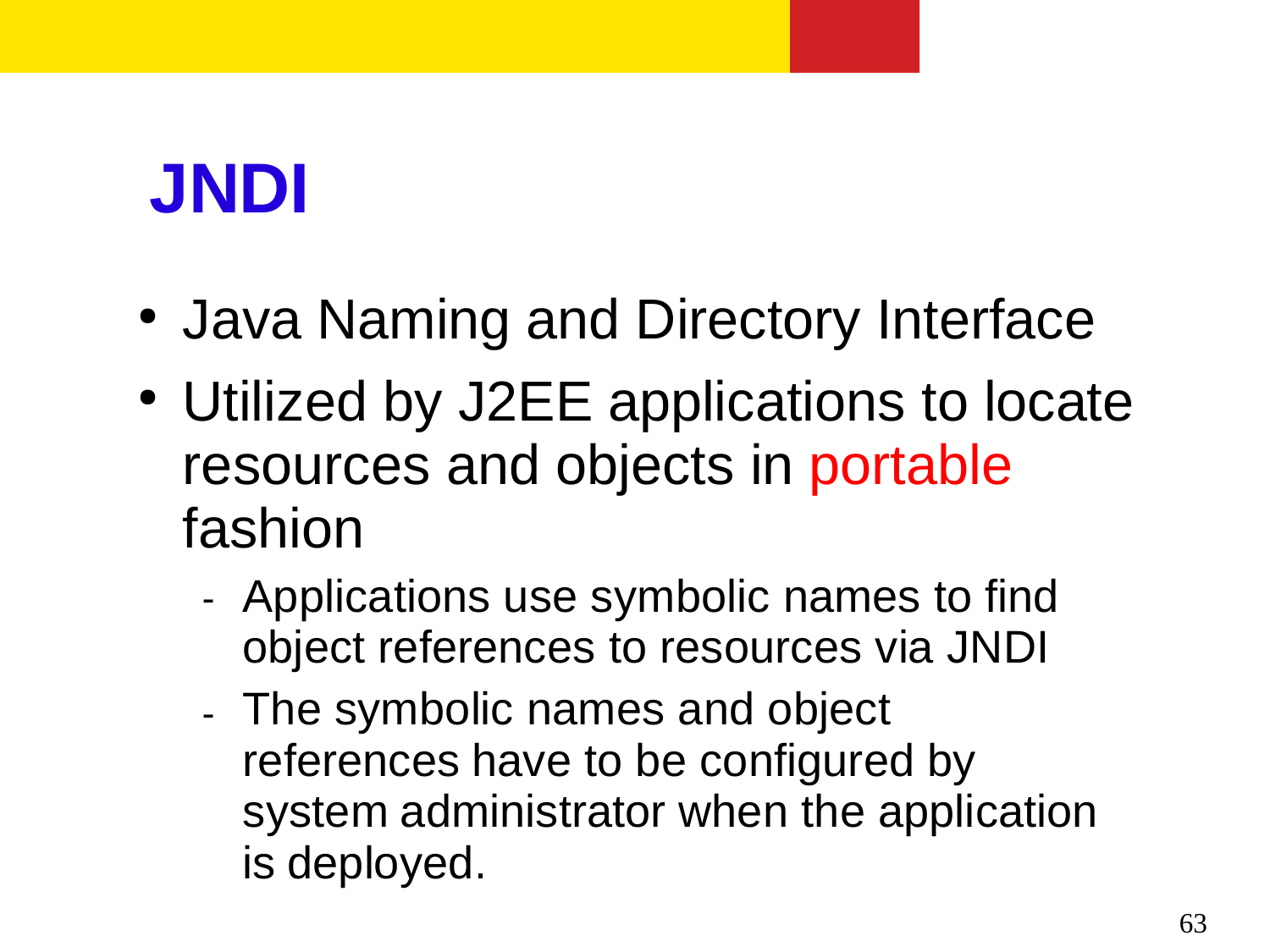

# JNDI
Java Naming and Directory Interface
Utilized by J2EE applications to locate resources and objects in portable fashion
●
●
Applications use symbolic names to find object references to resources via JNDI
The symbolic names and object references have to be configured by system administrator when the application is deployed.
−
−
63